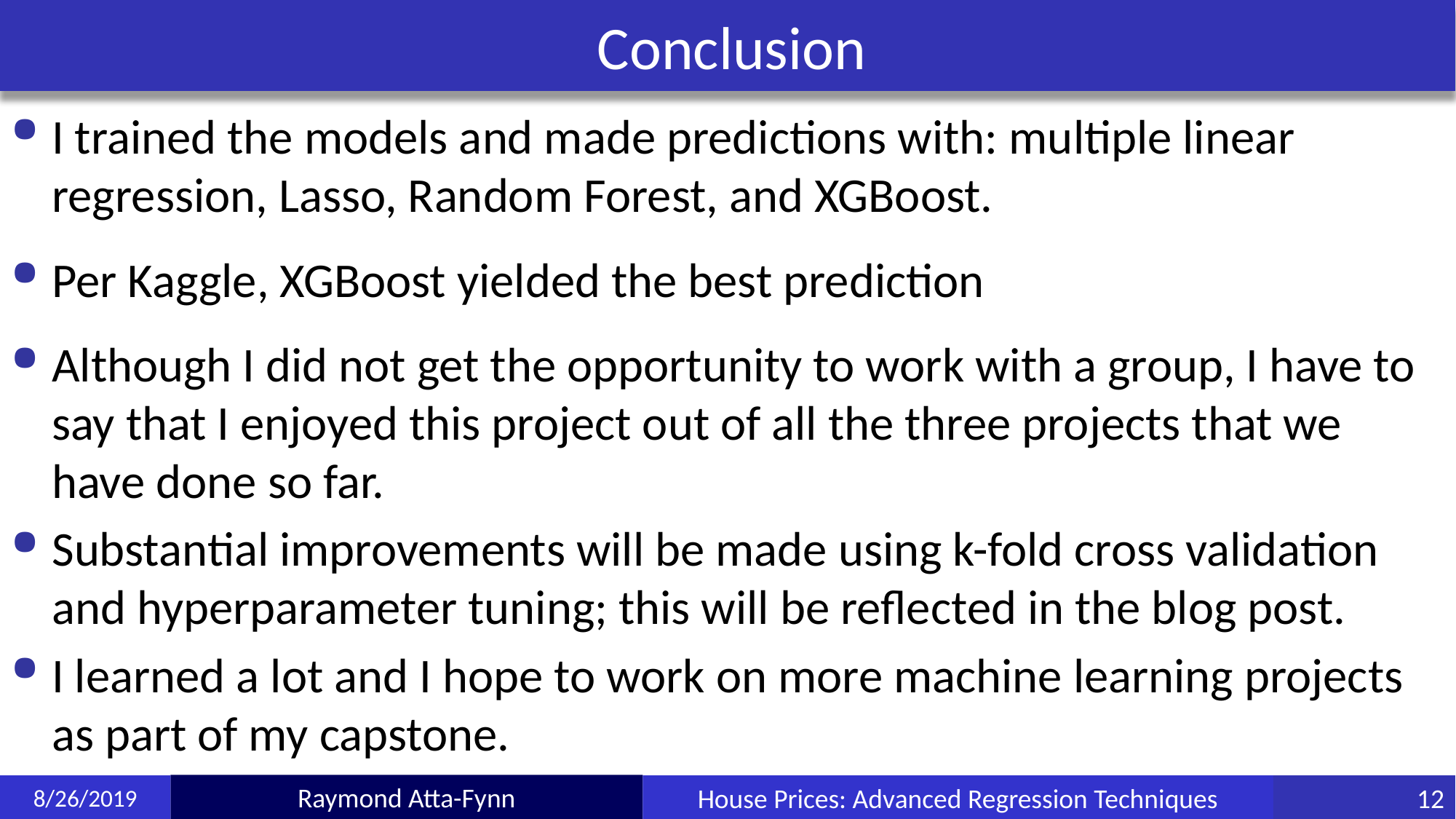

# Conclusion
I trained the models and made predictions with: multiple linear regression, Lasso, Random Forest, and XGBoost.

Per Kaggle, XGBoost yielded the best prediction

Although I did not get the opportunity to work with a group, I have to say that I enjoyed this project out of all the three projects that we have done so far.
Substantial improvements will be made using k-fold cross validation and hyperparameter tuning; this will be reflected in the blog post.
I learned a lot and I hope to work on more machine learning projects as part of my capstone.

8/26/2019
House Prices: Advanced Regression Techniques
12